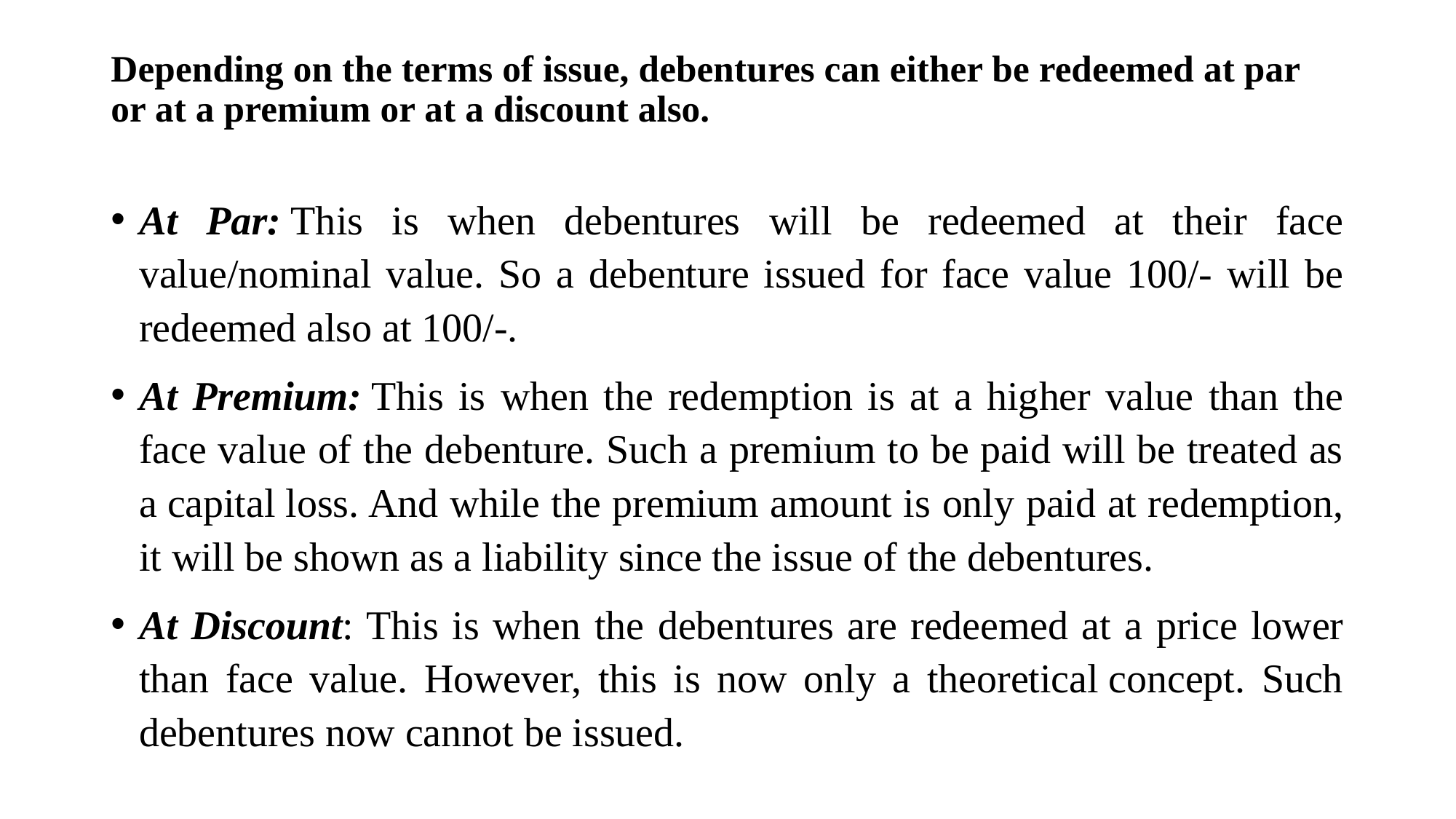

# Depending on the terms of issue, debentures can either be redeemed at par or at a premium or at a discount also.
At Par: This is when debentures will be redeemed at their face value/nominal value. So a debenture issued for face value 100/- will be redeemed also at 100/-.
At Premium: This is when the redemption is at a higher value than the face value of the debenture. Such a premium to be paid will be treated as a capital loss. And while the premium amount is only paid at redemption, it will be shown as a liability since the issue of the debentures.
At Discount: This is when the debentures are redeemed at a price lower than face value. However, this is now only a theoretical concept. Such debentures now cannot be issued.